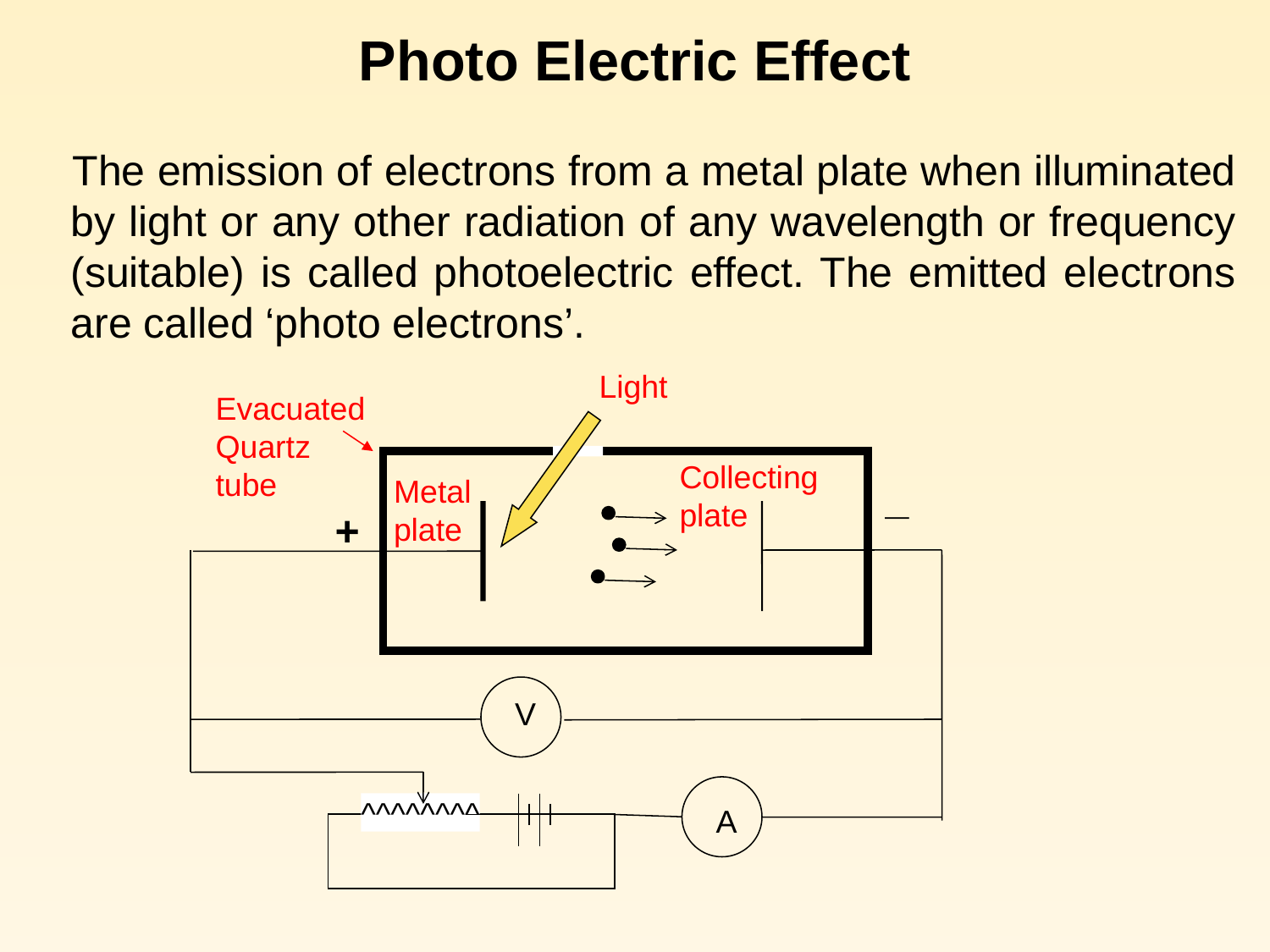

# Photo Electric Effect
    The emission of electrons from a metal plate when illuminated by light or any other radiation of any wavelength or frequency (suitable) is called photoelectric effect. The emitted electrons are called ‘photo electrons’.
Light
Evacuated Quartz tube

Collecting plate

Metal plate

V

^^^^^^^^
A

_
+